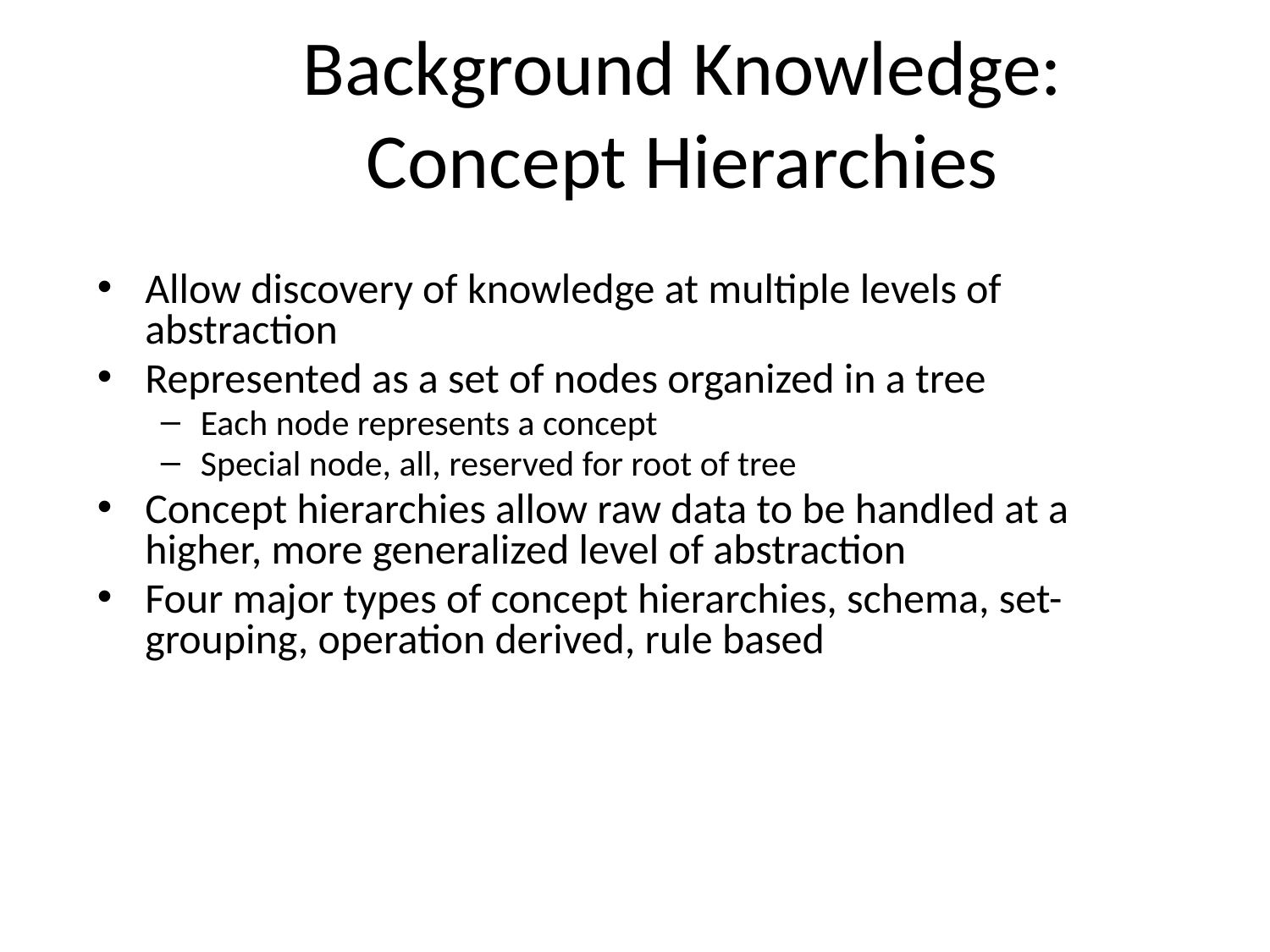

# Background Knowledge: Concept Hierarchies
Allow discovery of knowledge at multiple levels of abstraction
Represented as a set of nodes organized in a tree
Each node represents a concept
Special node, all, reserved for root of tree
Concept hierarchies allow raw data to be handled at a higher, more generalized level of abstraction
Four major types of concept hierarchies, schema, set-grouping, operation derived, rule based